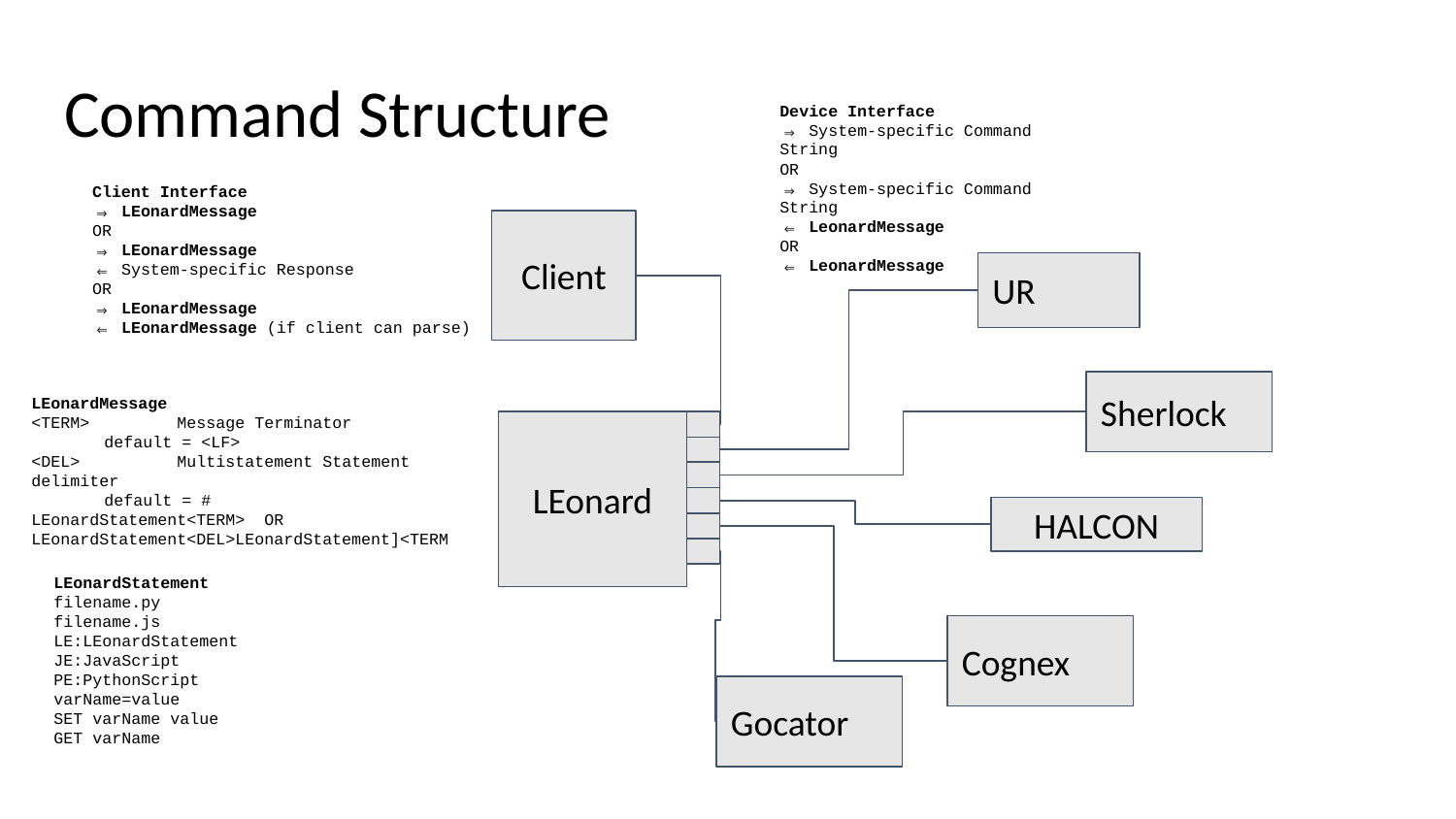

# Command Structure
Device Interface
⇒ System-specific Command String
OR
⇒ System-specific Command String
⇐ LeonardMessage
OR
⇐ LeonardMessage
Client Interface
⇒ LEonardMessage
OR
⇒ LEonardMessage
⇐ System-specific Response
OR
⇒ LEonardMessage
⇐ LEonardMessage (if client can parse)

Client
UR
Sherlock
LEonardMessage
<TERM>	Message Terminator
default = <LF>
<DEL>	Multistatement Statement delimiter
default = #
LEonardStatement<TERM>  OR
LEonardStatement<DEL>LEonardStatement]<TERM
LEonard

HALCON

LEonardStatement
filename.py
filename.js
LE:LEonardStatement
JE:JavaScript
PE:PythonScript
varName=value
SET varName value
GET varName
Cognex
Gocator